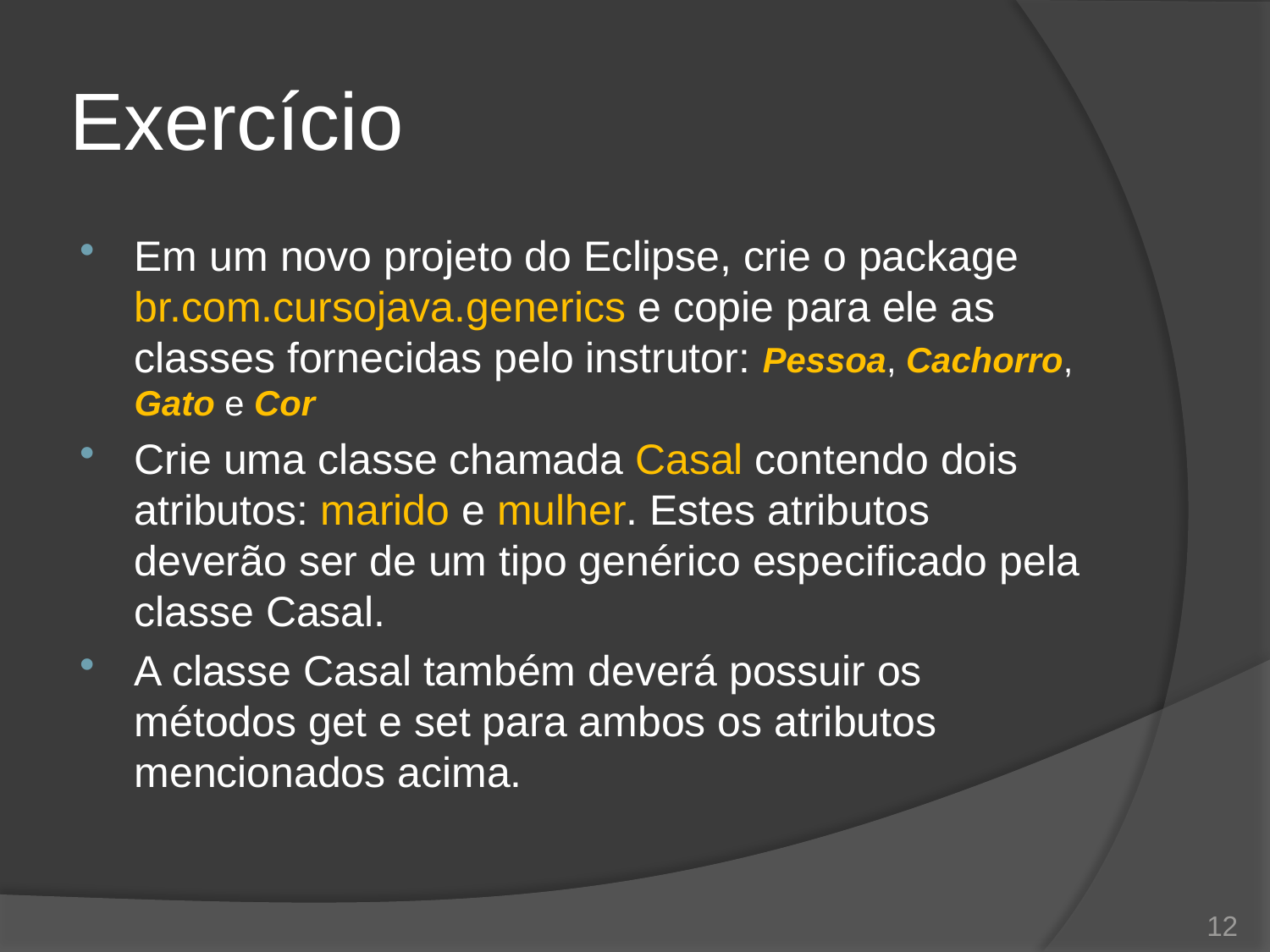

# Exercício
Em um novo projeto do Eclipse, crie o package br.com.cursojava.generics e copie para ele as classes fornecidas pelo instrutor: Pessoa, Cachorro, Gato e Cor
Crie uma classe chamada Casal contendo dois atributos: marido e mulher. Estes atributos deverão ser de um tipo genérico especificado pela classe Casal.
A classe Casal também deverá possuir os métodos get e set para ambos os atributos mencionados acima.
12